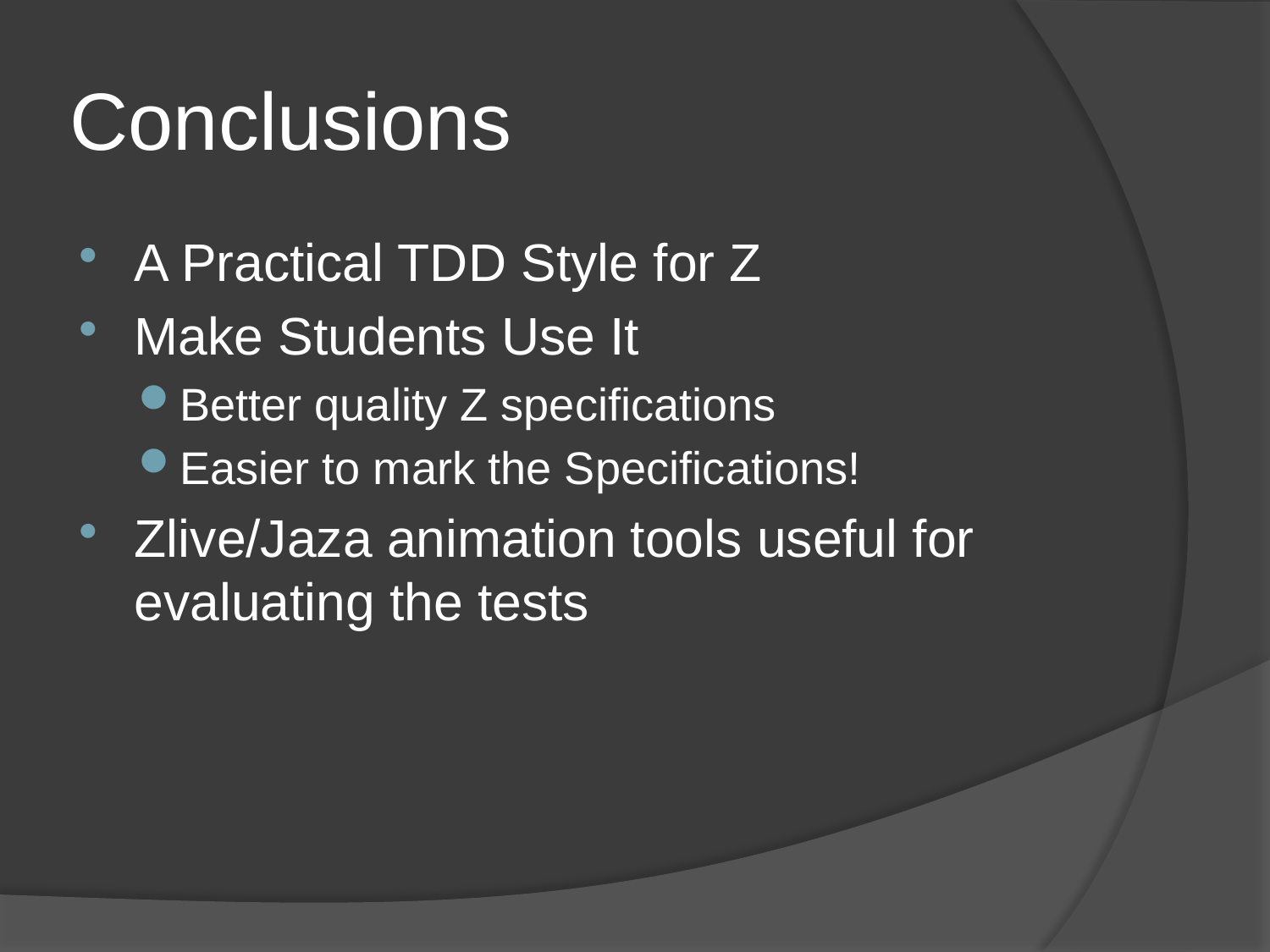

# Conclusions
A Practical TDD Style for Z
Make Students Use It
Better quality Z specifications
Easier to mark the Specifications!
Zlive/Jaza animation tools useful for evaluating the tests